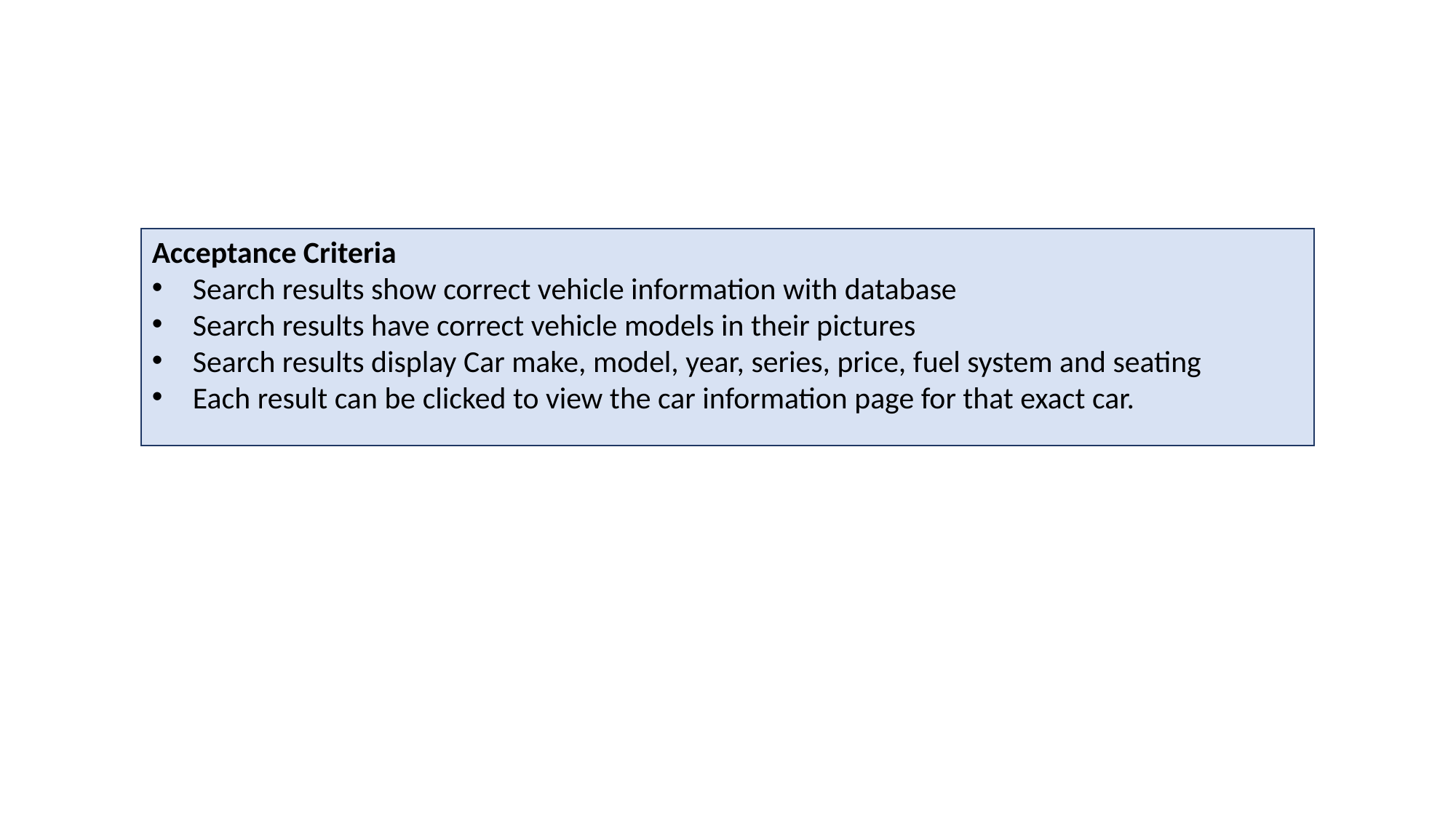

Acceptance Criteria
Search results show correct vehicle information with database
Search results have correct vehicle models in their pictures
Search results display Car make, model, year, series, price, fuel system and seating
Each result can be clicked to view the car information page for that exact car.